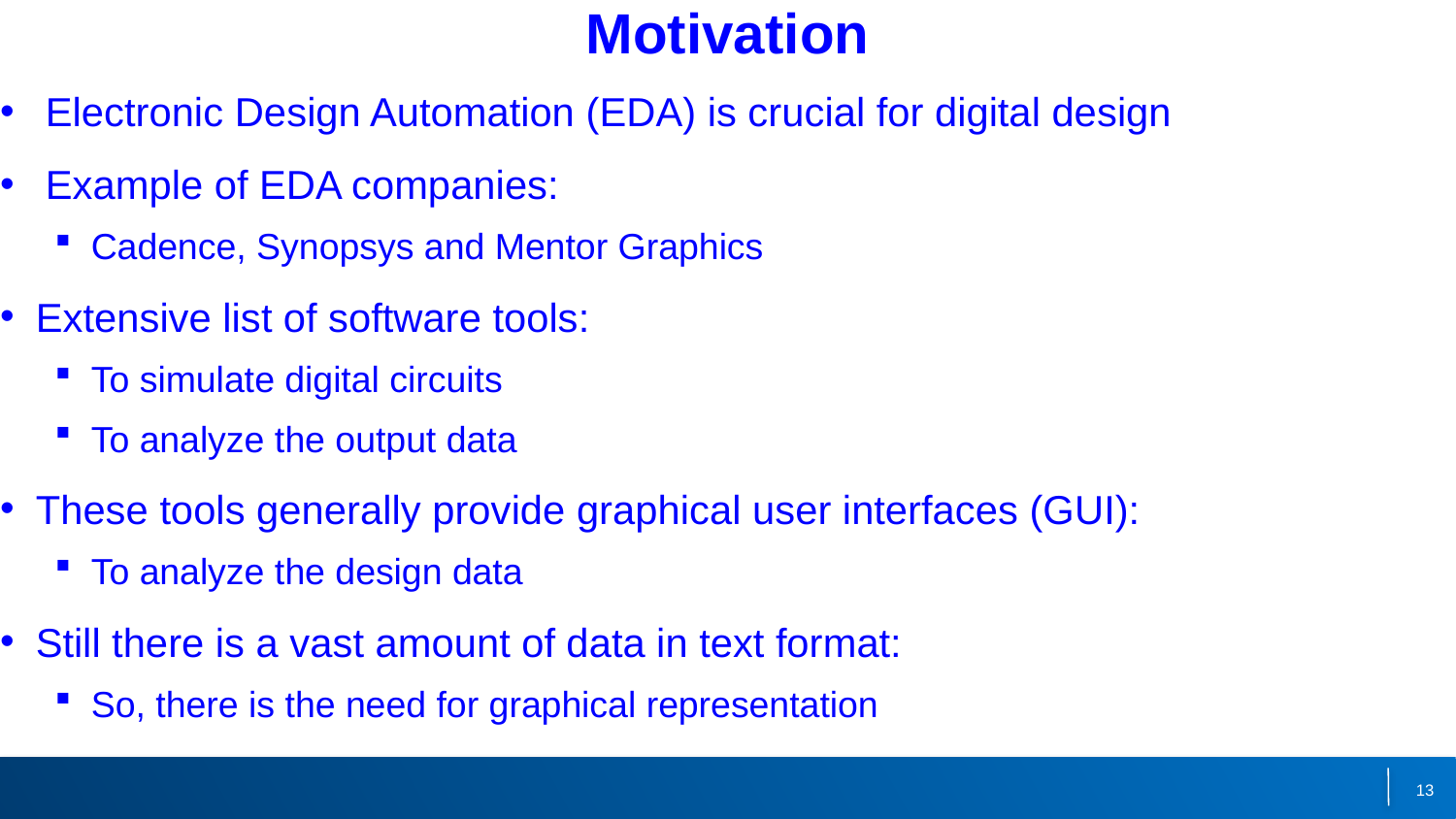

# Motivation
Electronic Design Automation (EDA) is crucial for digital design
Example of EDA companies:
Cadence, Synopsys and Mentor Graphics
Extensive list of software tools:
To simulate digital circuits
To analyze the output data
These tools generally provide graphical user interfaces (GUI):
To analyze the design data
Still there is a vast amount of data in text format:
So, there is the need for graphical representation

13